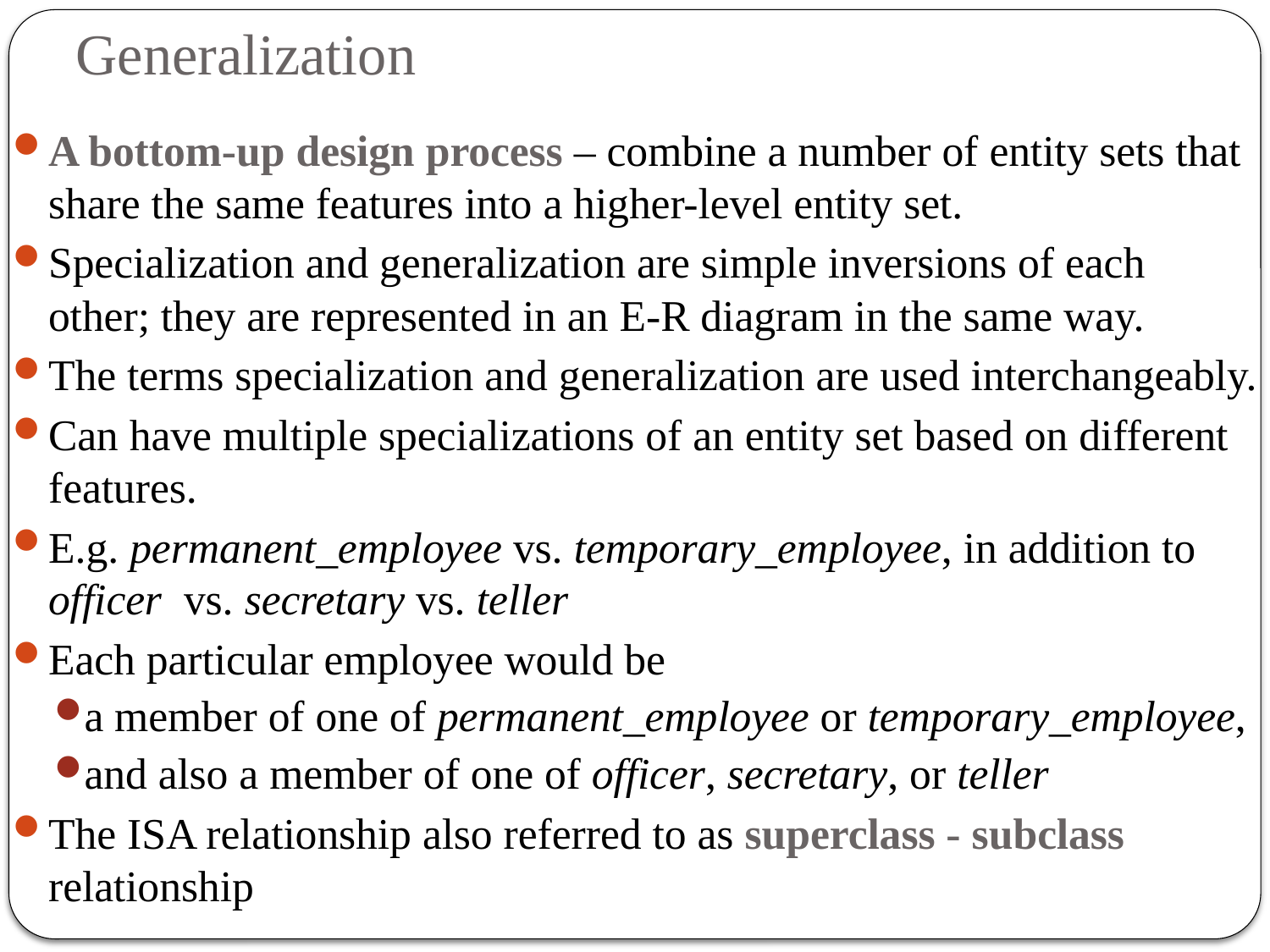

# Generalization
A bottom-up design process – combine a number of entity sets that share the same features into a higher-level entity set.
Specialization and generalization are simple inversions of each other; they are represented in an E-R diagram in the same way.
The terms specialization and generalization are used interchangeably.
Can have multiple specializations of an entity set based on different features.
E.g. permanent_employee vs. temporary_employee, in addition to officer  vs. secretary vs. teller
Each particular employee would be
a member of one of permanent_employee or temporary_employee,
and also a member of one of officer, secretary, or teller
The ISA relationship also referred to as superclass - subclass relationship